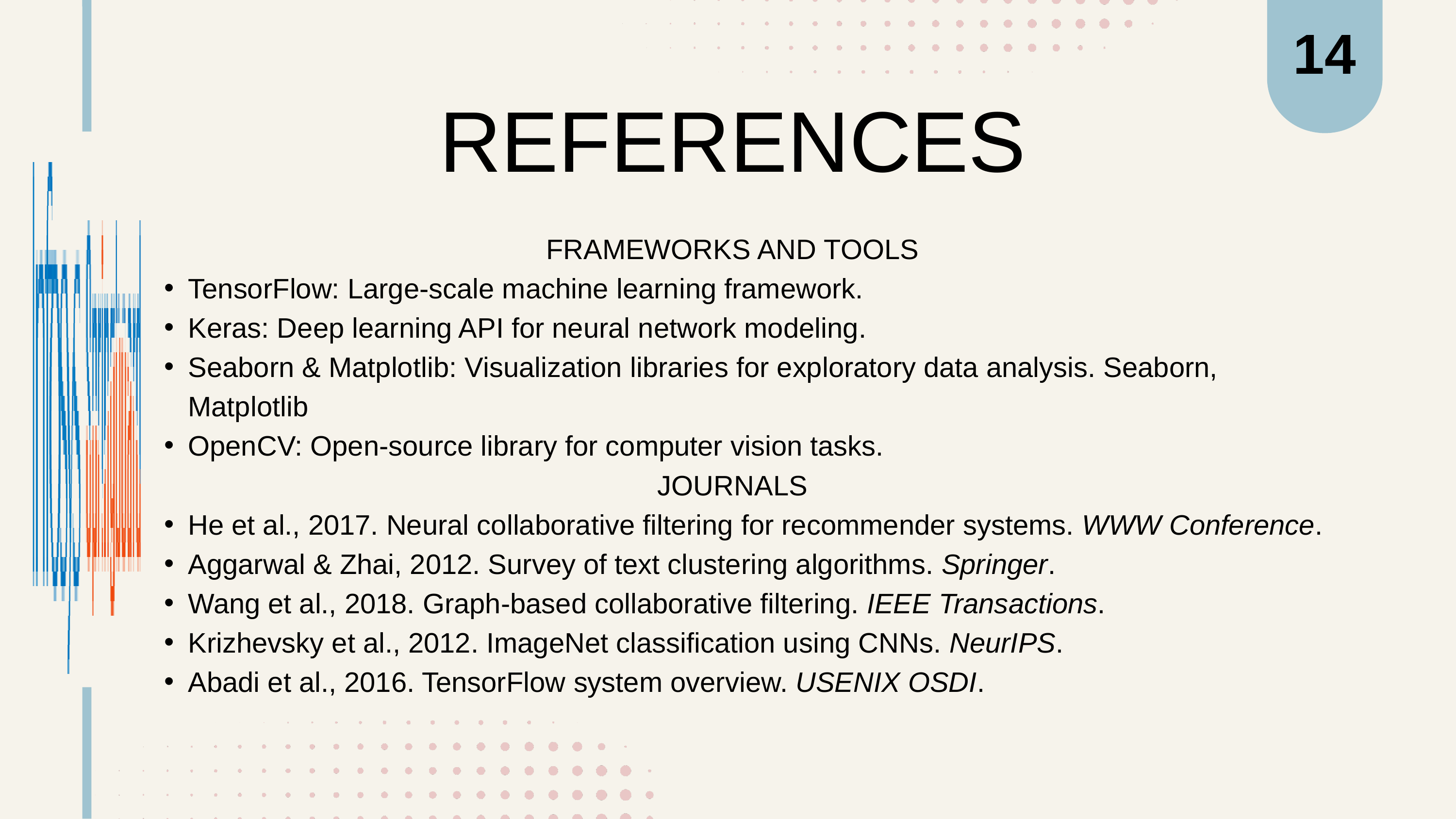

14

REFERENCES
FRAMEWORKS AND TOOLS​
TensorFlow: Large-scale machine learning framework. ​
Keras: Deep learning API for neural network modeling. ​
Seaborn & Matplotlib: Visualization libraries for exploratory data analysis. Seaborn, Matplotlib​
OpenCV: Open-source library for computer vision tasks. ​
JOURNALS​
He et al., 2017. Neural collaborative filtering for recommender systems. WWW Conference.​
Aggarwal & Zhai, 2012. Survey of text clustering algorithms. Springer.​
Wang et al., 2018. Graph-based collaborative filtering. IEEE Transactions.​
Krizhevsky et al., 2012. ImageNet classification using CNNs. NeurIPS.​
Abadi et al., 2016. TensorFlow system overview. USENIX OSDI.​